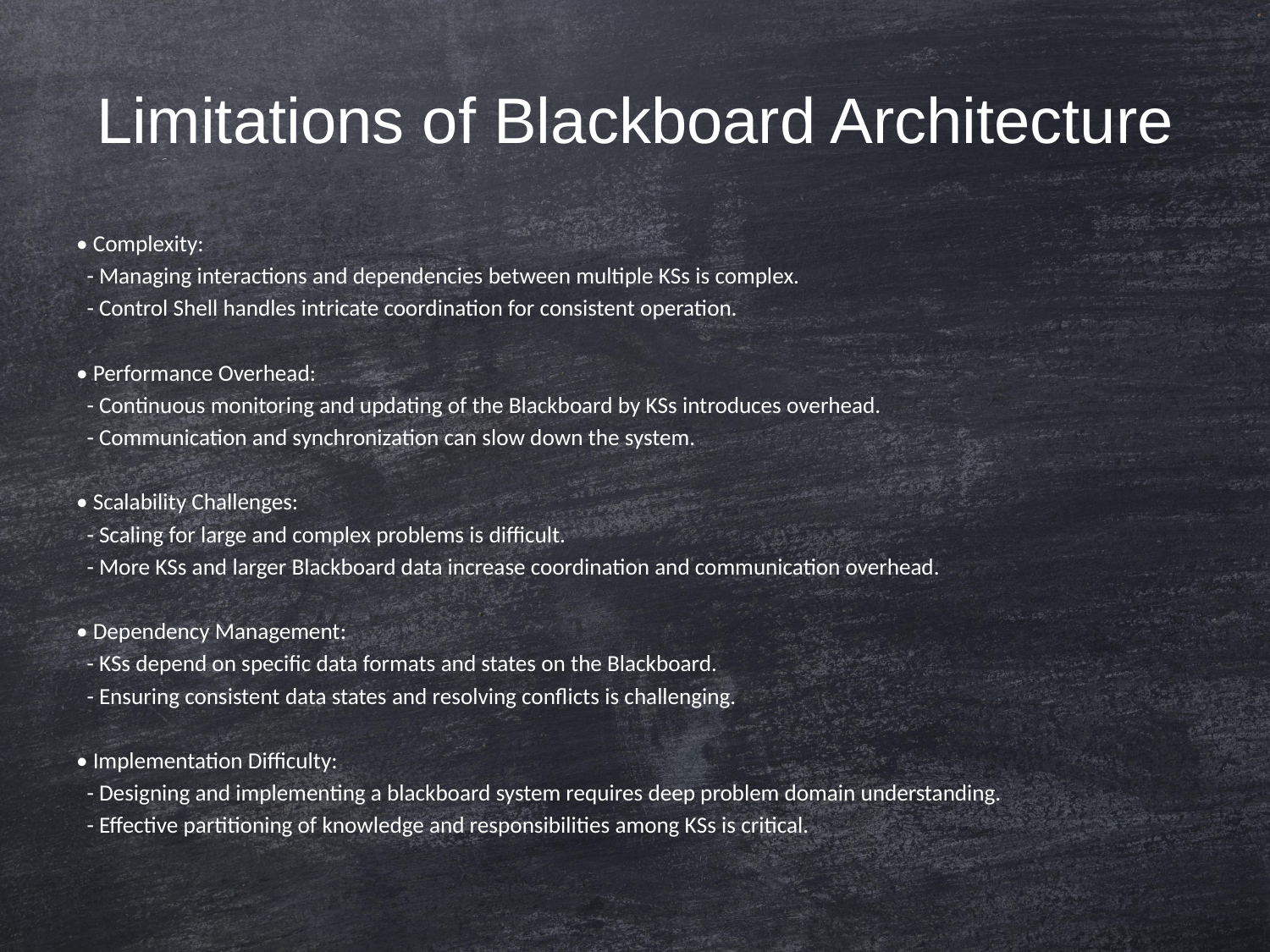

# Limitations of Blackboard Architecture
• Complexity:
  - Managing interactions and dependencies between multiple KSs is complex.
  - Control Shell handles intricate coordination for consistent operation.

• Performance Overhead:
  - Continuous monitoring and updating of the Blackboard by KSs introduces overhead.
  - Communication and synchronization can slow down the system.

• Scalability Challenges:
  - Scaling for large and complex problems is difficult.
  - More KSs and larger Blackboard data increase coordination and communication overhead.

• Dependency Management:
  - KSs depend on specific data formats and states on the Blackboard.
  - Ensuring consistent data states and resolving conflicts is challenging.

• Implementation Difficulty:
  - Designing and implementing a blackboard system requires deep problem domain understanding.
  - Effective partitioning of knowledge and responsibilities among KSs is critical.